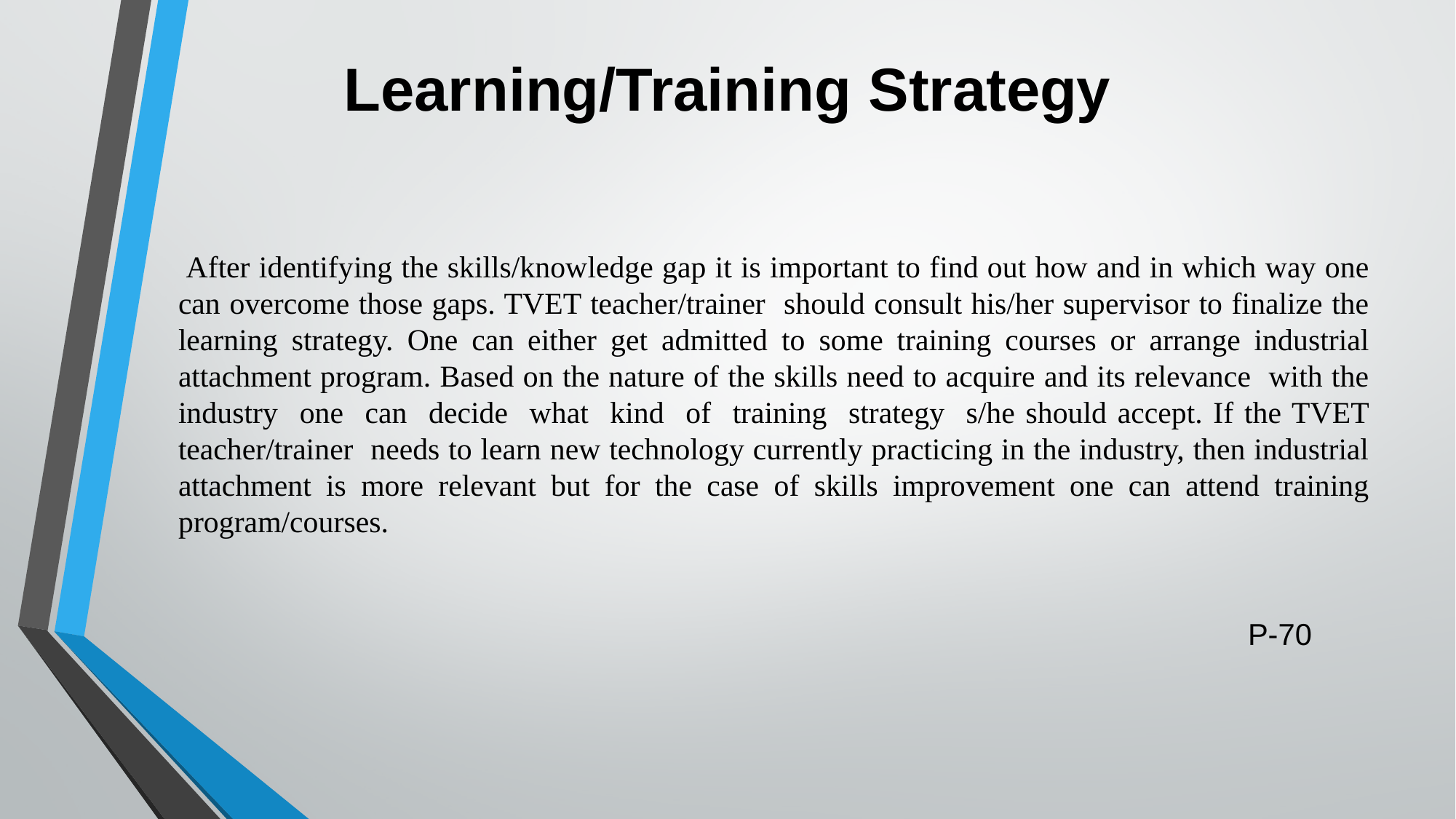

# Learning/Training Strategy
 After identifying the skills/knowledge gap it is important to find out how and in which way one can overcome those gaps. TVET teacher/trainer  should consult his/her supervisor to finalize the learning strategy. One can either get admitted to some training courses or arrange industrial attachment program. Based on the nature of the skills need to acquire and its relevance  with the industry  one  can  decide  what  kind  of  training  strategy  s/he should accept. If the TVET teacher/trainer  needs to learn new technology currently practicing in the industry, then industrial attachment is more relevant but for the case of skills improvement one can attend training program/courses.

P-70